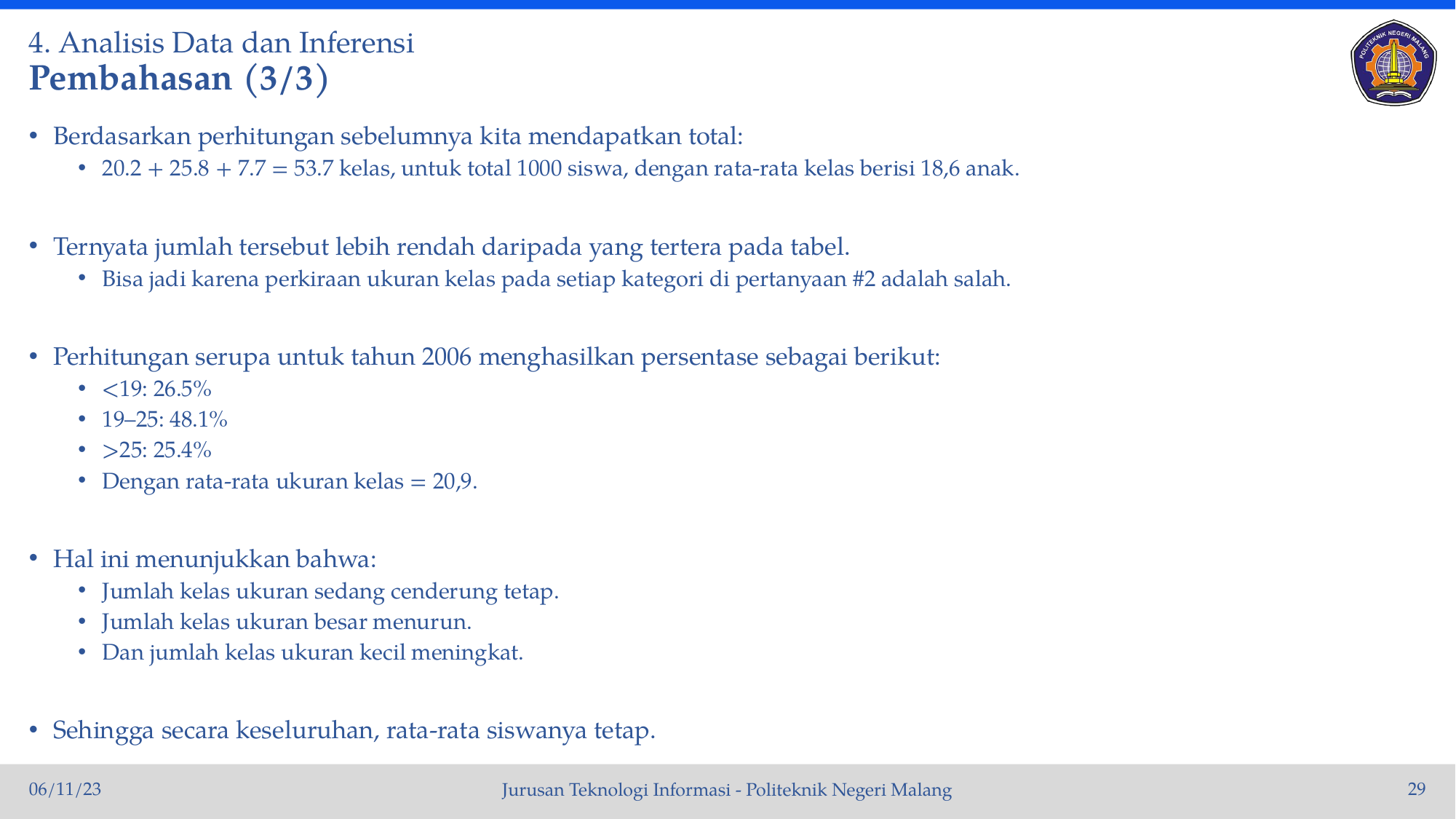

# 4. Analisis Data dan Inferensi Pembahasan (3/3)
Berdasarkan perhitungan sebelumnya kita mendapatkan total:
20.2 + 25.8 + 7.7 = 53.7 kelas, untuk total 1000 siswa, dengan rata-rata kelas berisi 18,6 anak.

Ternyata jumlah tersebut lebih rendah daripada yang tertera pada tabel.
Bisa jadi karena perkiraan ukuran kelas pada setiap kategori di pertanyaan #2 adalah salah.

Perhitungan serupa untuk tahun 2006 menghasilkan persentase sebagai berikut:
<19: 26.5%
19–25: 48.1%
>25: 25.4%
Dengan rata-rata ukuran kelas = 20,9.

Hal ini menunjukkan bahwa:
Jumlah kelas ukuran sedang cenderung tetap.
Jumlah kelas ukuran besar menurun.
Dan jumlah kelas ukuran kecil meningkat.

Sehingga secara keseluruhan, rata-rata siswanya tetap.
06/11/23
29
Jurusan Teknologi Informasi - Politeknik Negeri Malang